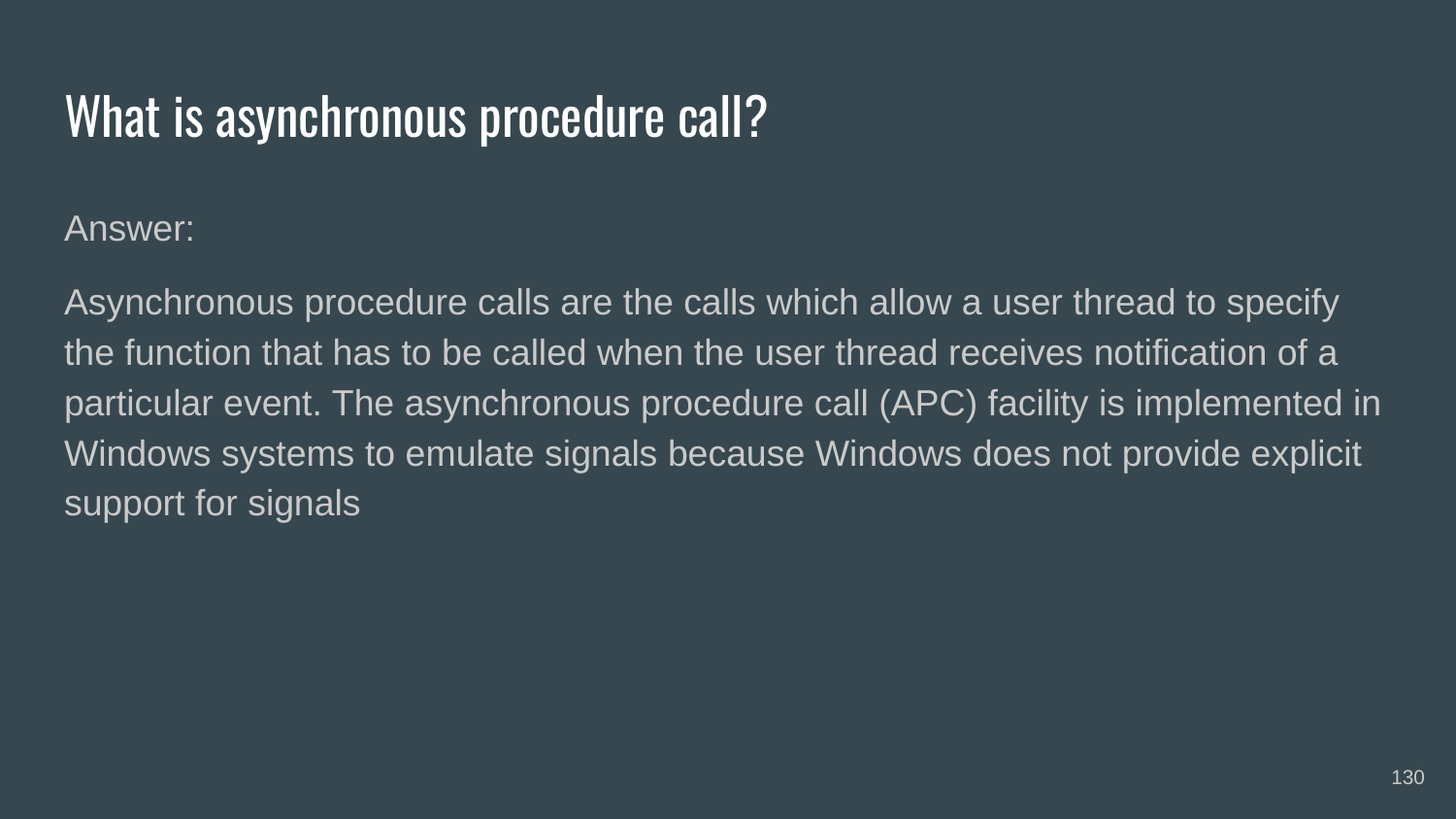

# What is asynchronous procedure call?
Answer:
Asynchronous procedure calls are the calls which allow a user thread to specify the function that has to be called when the user thread receives notification of a particular event. The asynchronous procedure call (APC) facility is implemented in Windows systems to emulate signals because Windows does not provide explicit support for signals
130